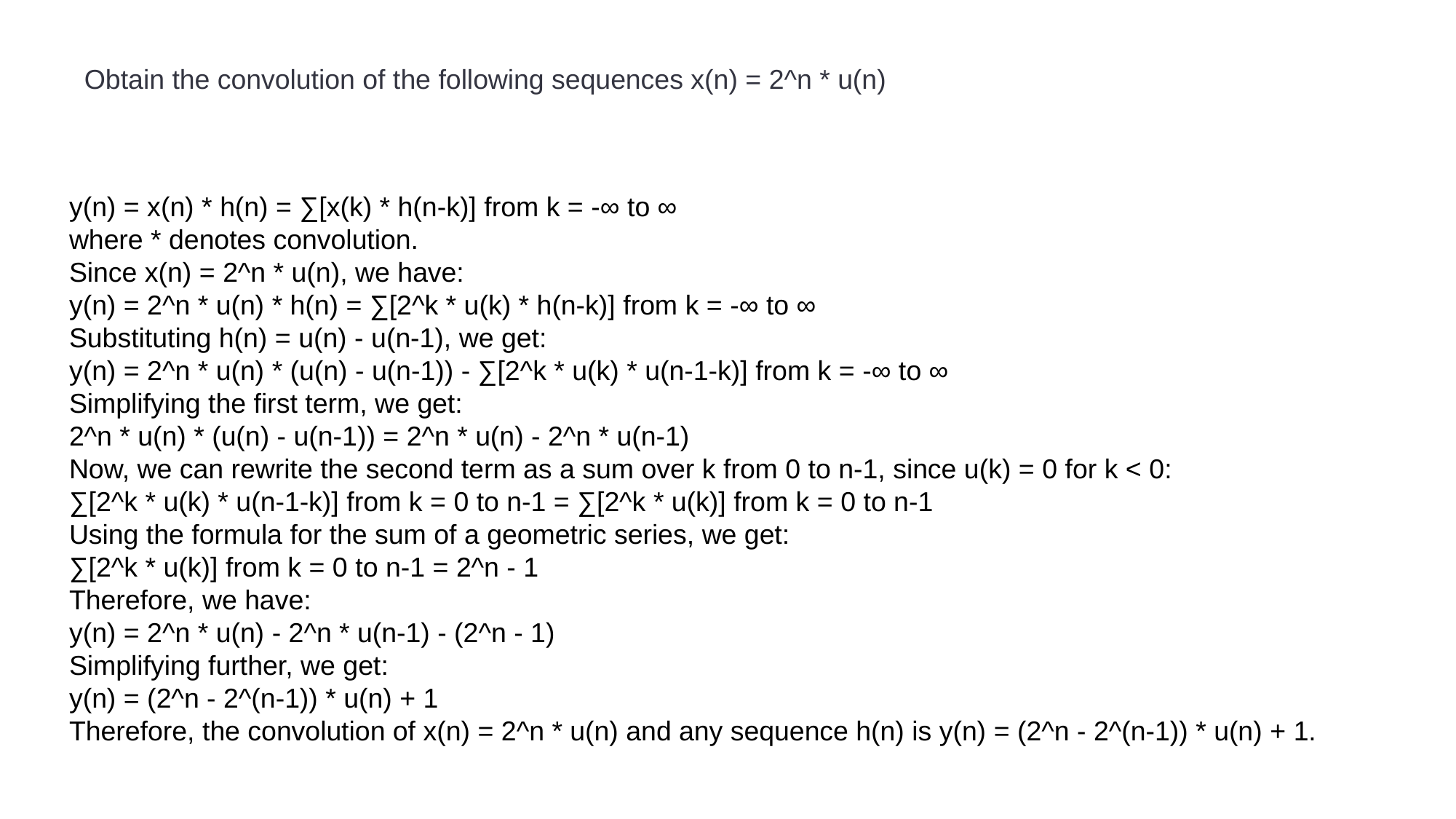

Obtain the convolution of the following sequences x(n) = 2^n * u(n)
y(n) = x(n) * h(n) = ∑[x(k) * h(n-k)] from k = -∞ to ∞
where * denotes convolution.
Since x(n) = 2^n * u(n), we have:
y(n) = 2^n * u(n) * h(n) = ∑[2^k * u(k) * h(n-k)] from k = -∞ to ∞
Substituting h(n) = u(n) - u(n-1), we get:
y(n) = 2^n * u(n) * (u(n) - u(n-1)) - ∑[2^k * u(k) * u(n-1-k)] from k = -∞ to ∞
Simplifying the first term, we get:
2^n * u(n) * (u(n) - u(n-1)) = 2^n * u(n) - 2^n * u(n-1)
Now, we can rewrite the second term as a sum over k from 0 to n-1, since u(k) = 0 for k < 0:
∑[2^k * u(k) * u(n-1-k)] from k = 0 to n-1 = ∑[2^k * u(k)] from k = 0 to n-1
Using the formula for the sum of a geometric series, we get:
∑[2^k * u(k)] from k = 0 to n-1 = 2^n - 1
Therefore, we have:
y(n) = 2^n * u(n) - 2^n * u(n-1) - (2^n - 1)
Simplifying further, we get:
y(n) = (2^n - 2^(n-1)) * u(n) + 1
Therefore, the convolution of x(n) = 2^n * u(n) and any sequence h(n) is y(n) = (2^n - 2^(n-1)) * u(n) + 1.